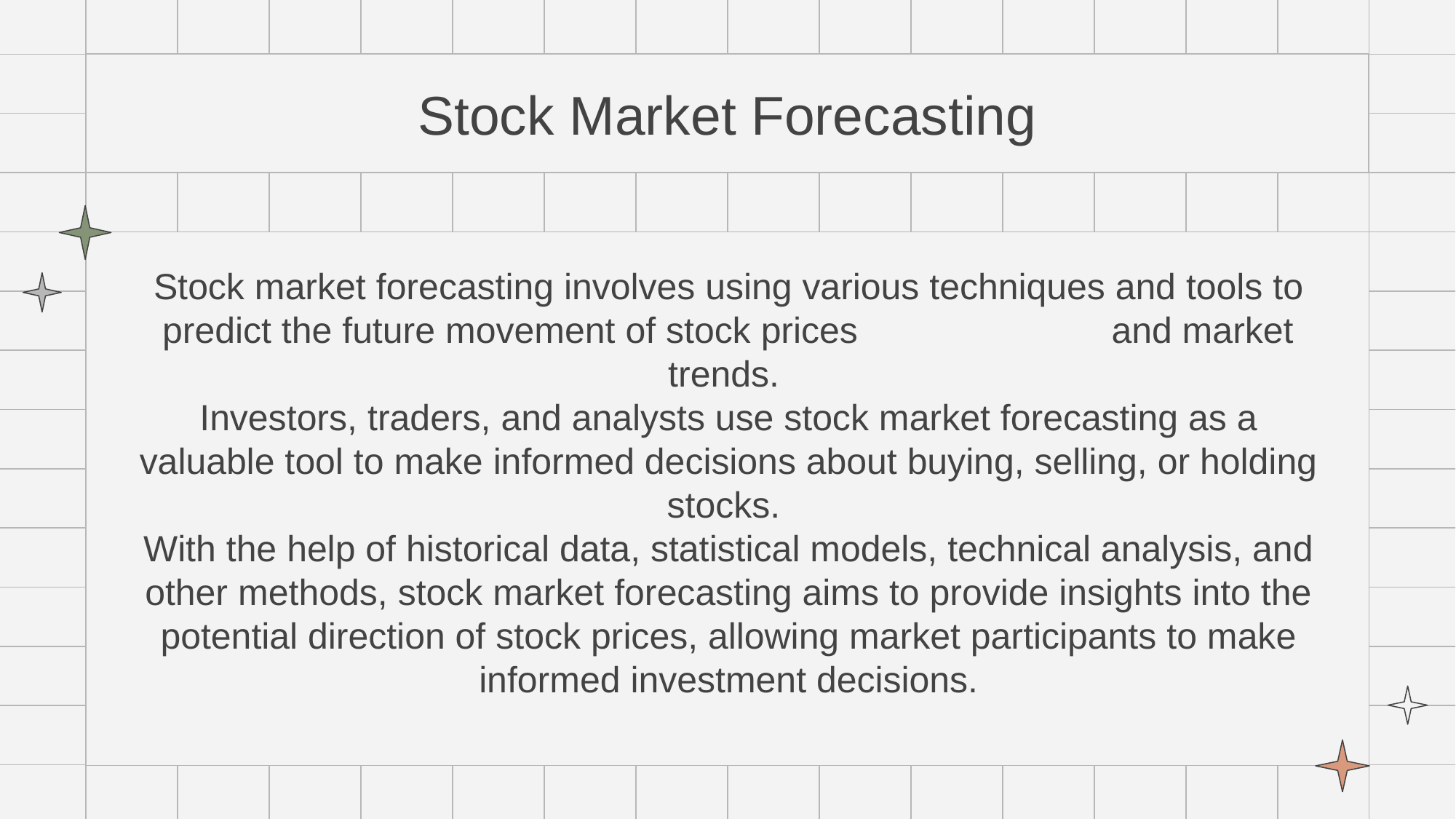

# Stock Market Forecasting
Stock market forecasting involves using various techniques and tools to predict the future movement of stock prices                         and market trends.
Investors, traders, and analysts use stock market forecasting as a valuable tool to make informed decisions about buying, selling, or holding stocks.
With the help of historical data, statistical models, technical analysis, and other methods, stock market forecasting aims to provide insights into the potential direction of stock prices, allowing market participants to make informed investment decisions.